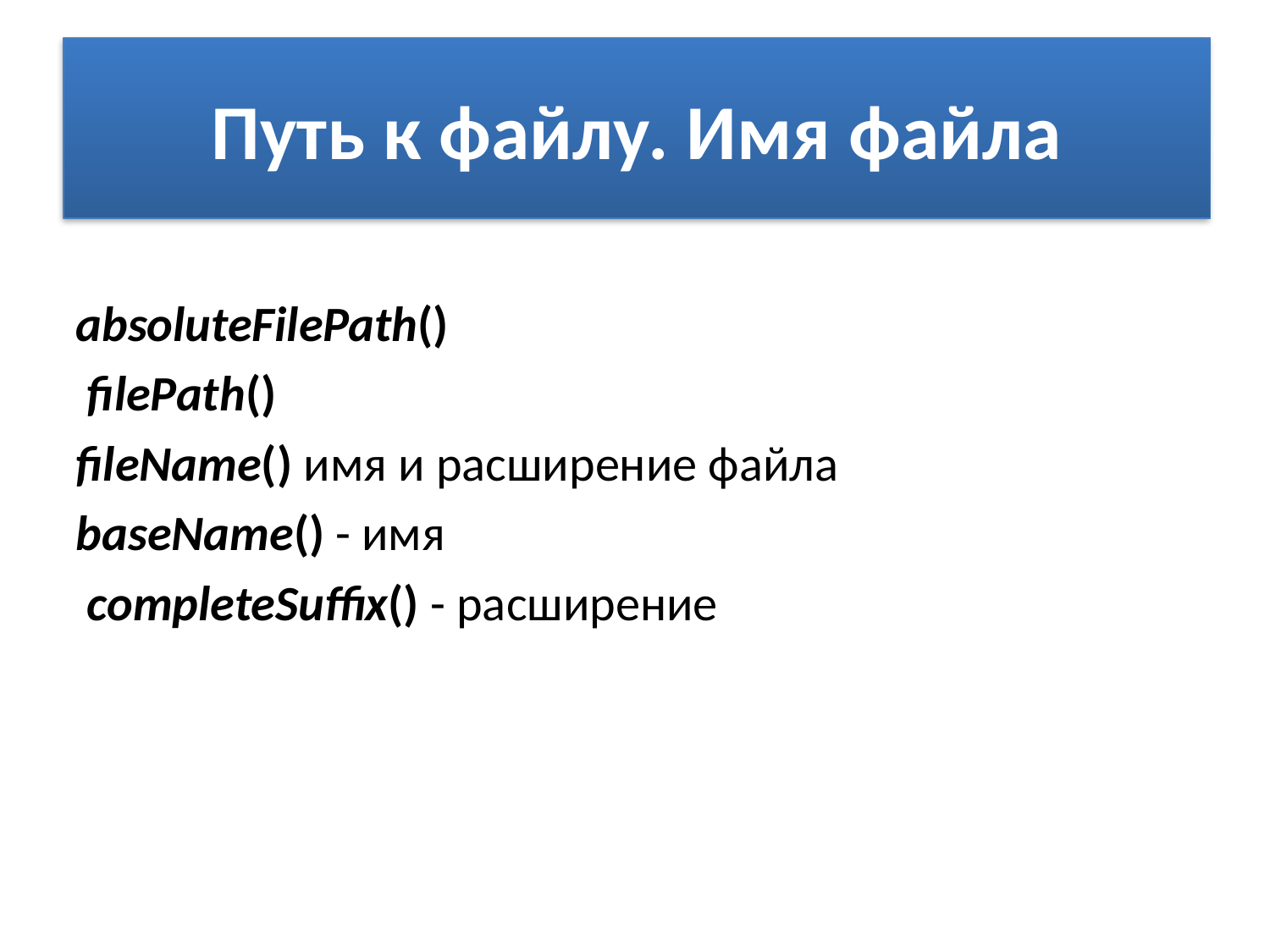

# Путь к файлу. Имя файла
absoluteFilePath()
 filePath()
fileName() имя и расширение файла
baseName() - имя
 completeSuffix() - расширение